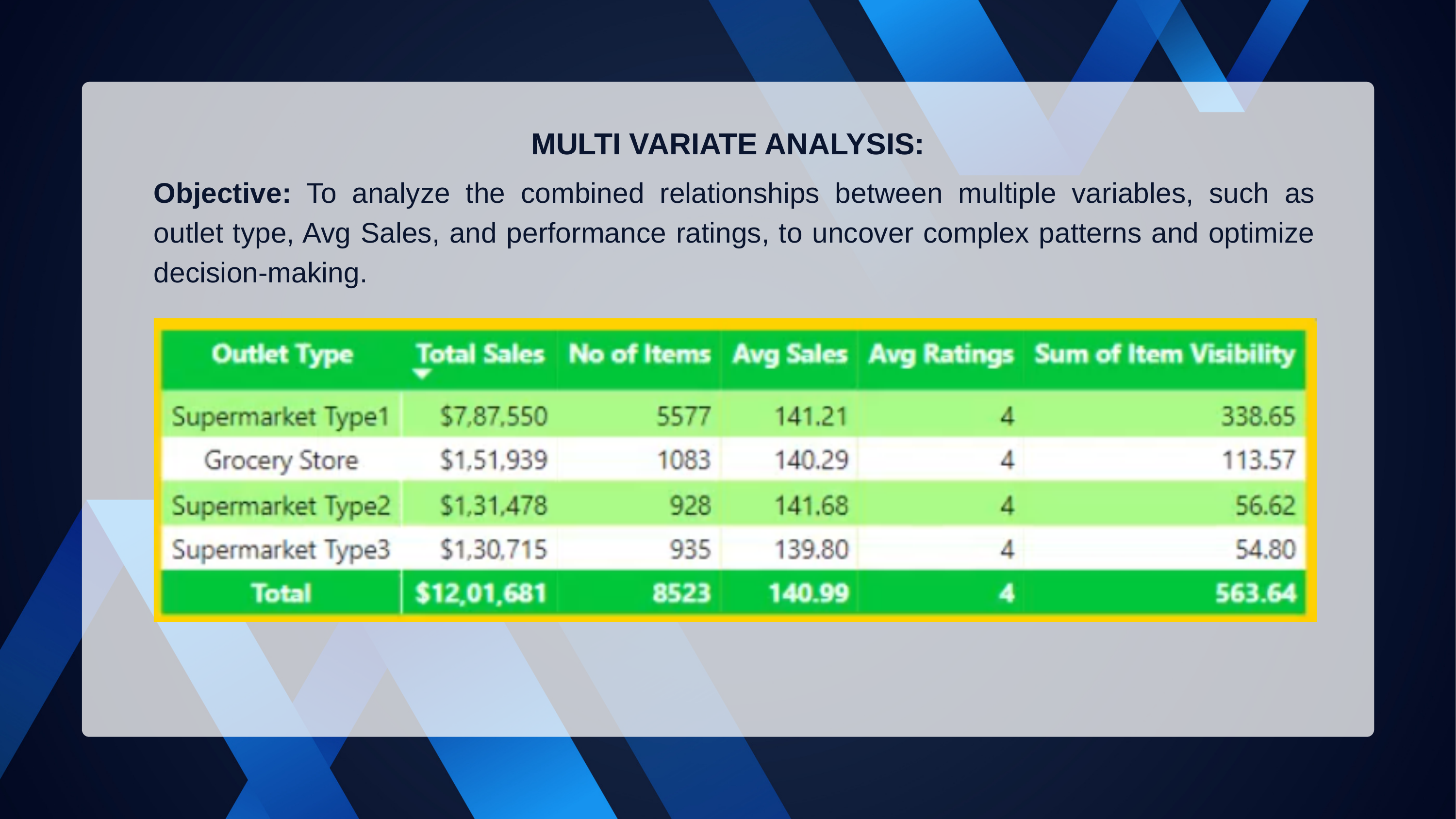

MULTI VARIATE ANALYSIS:
Objective: To analyze the combined relationships between multiple variables, such as outlet type, Avg Sales, and performance ratings, to uncover complex patterns and optimize decision-making.